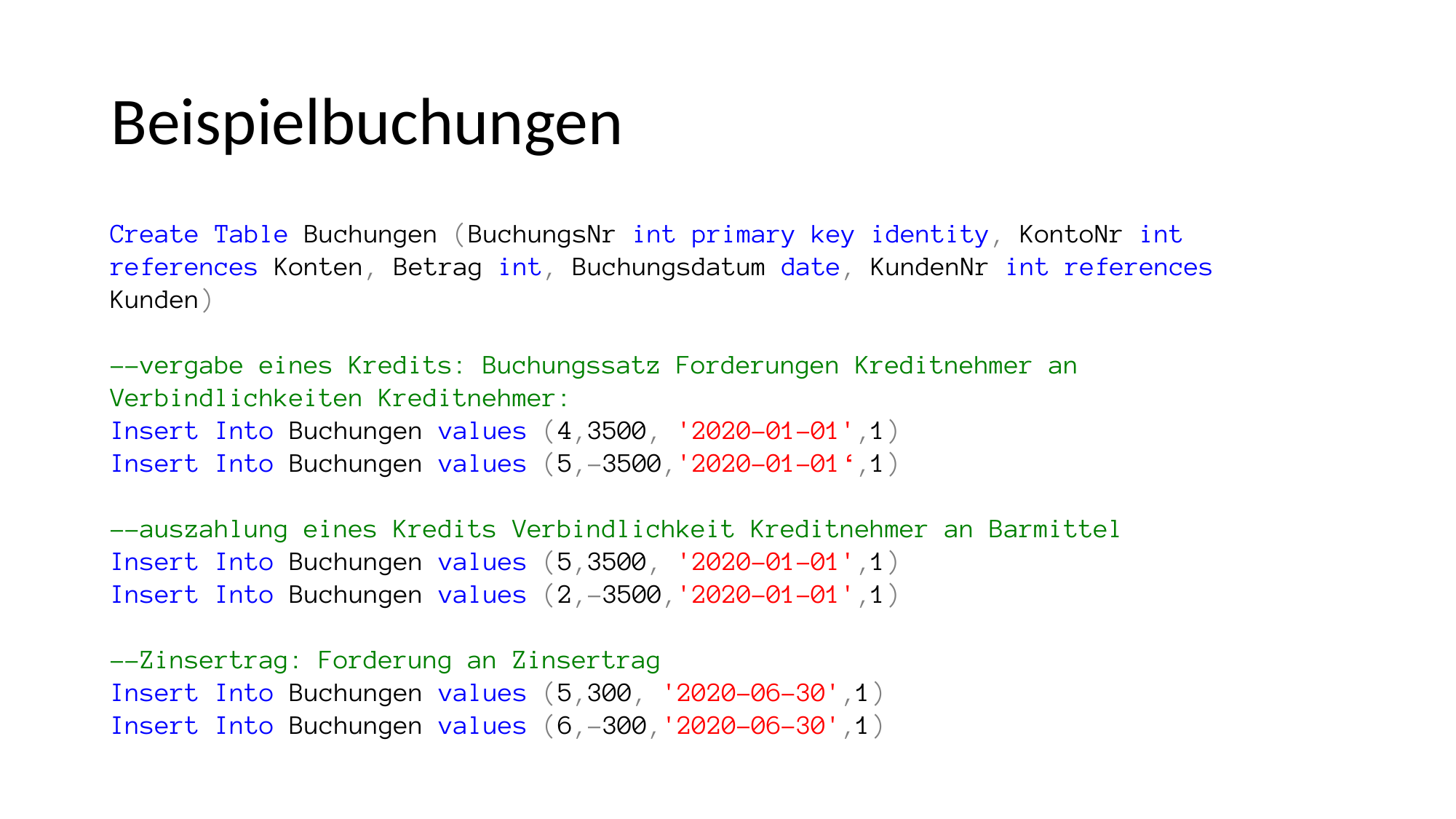

# Beispielbuchungen
Create Table Buchungen (BuchungsNr int primary key identity, KontoNr int references Konten, Betrag int, Buchungsdatum date, KundenNr int references Kunden)

--vergabe eines Kredits: Buchungssatz Forderungen Kreditnehmer an Verbindlichkeiten Kreditnehmer:
Insert Into Buchungen values (4,3500, '2020-01-01',1)
Insert Into Buchungen values (5,-3500,'2020-01-01‘,1)

--auszahlung eines Kredits Verbindlichkeit Kreditnehmer an Barmittel
Insert Into Buchungen values (5,3500, '2020-01-01',1)
Insert Into Buchungen values (2,-3500,'2020-01-01',1)

--Zinsertrag: Forderung an Zinsertrag
Insert Into Buchungen values (5,300, '2020-06-30',1)
Insert Into Buchungen values (6,-300,'2020-06-30',1)